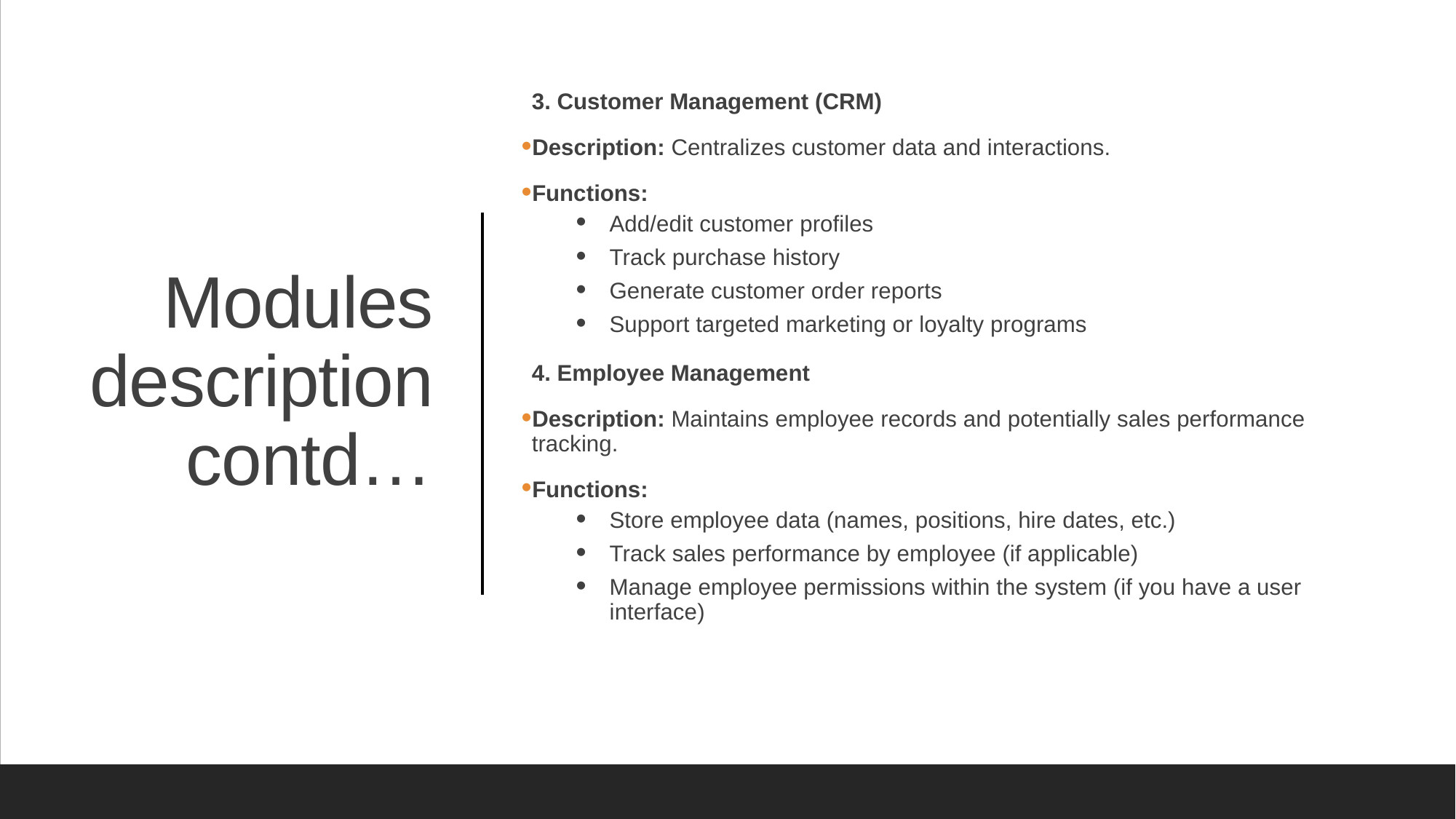

3. Customer Management (CRM)
Description: Centralizes customer data and interactions.
Functions:
Add/edit customer profiles
Track purchase history
Generate customer order reports
Support targeted marketing or loyalty programs
4. Employee Management
Description: Maintains employee records and potentially sales performance tracking.
Functions:
Store employee data (names, positions, hire dates, etc.)
Track sales performance by employee (if applicable)
Manage employee permissions within the system (if you have a user interface)

# Modules description contd…